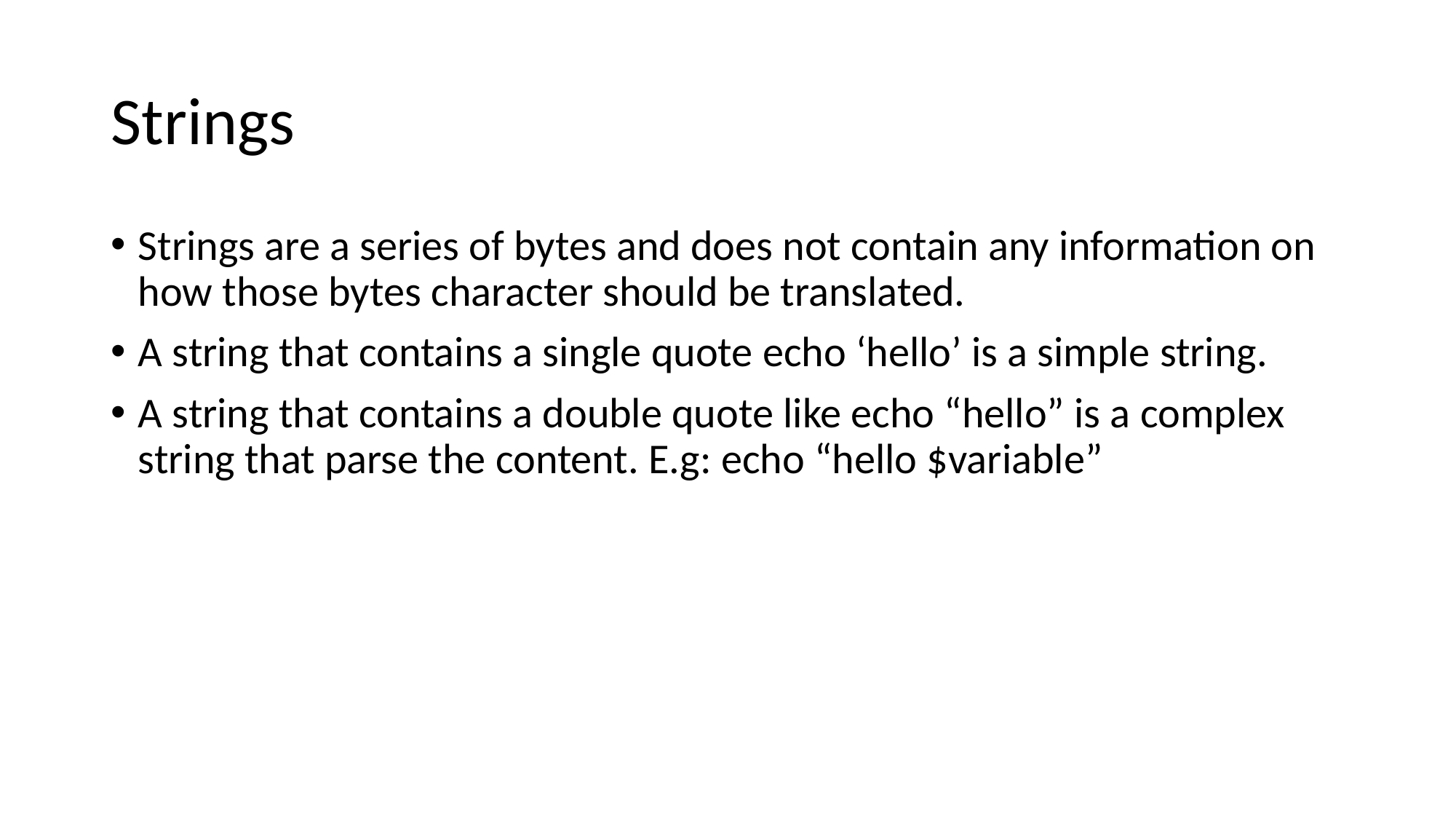

# Strings
Strings are a series of bytes and does not contain any information on how those bytes character should be translated.
A string that contains a single quote echo ‘hello’ is a simple string.
A string that contains a double quote like echo “hello” is a complex string that parse the content. E.g: echo “hello $variable”